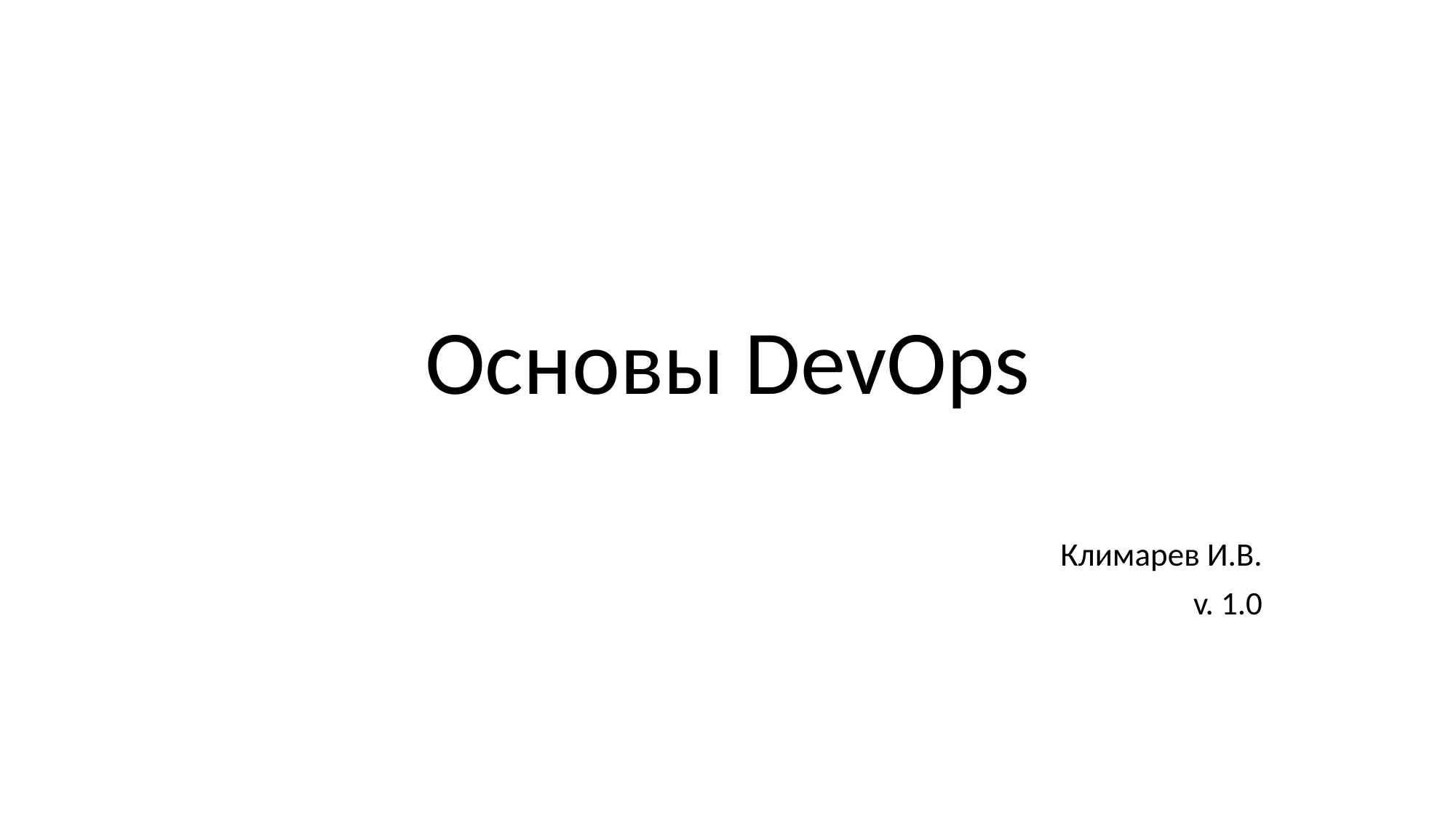

# Основы DevOps

Климарев И.В.
v. 1.0